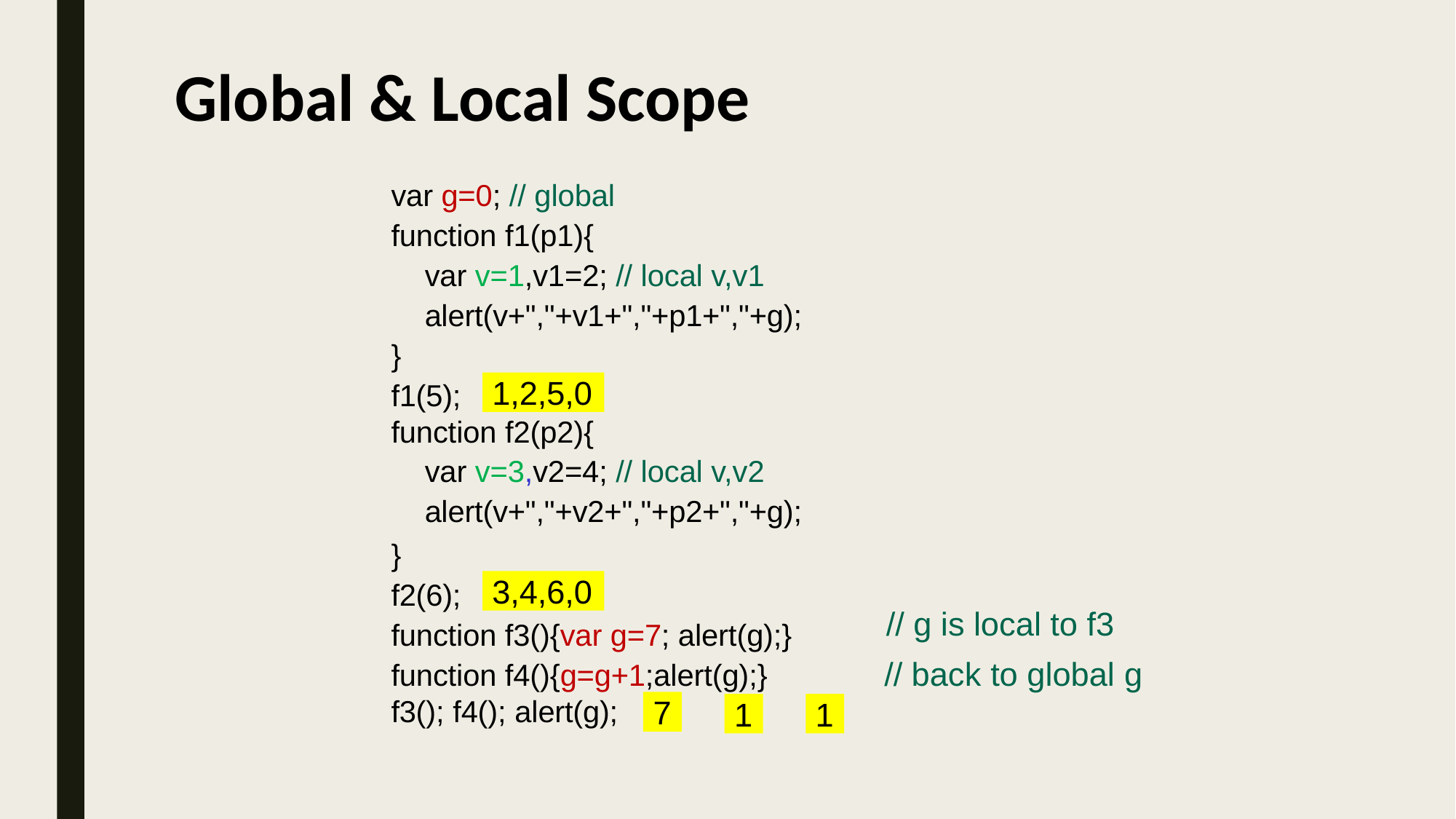

# Global & Local Scope
var g=0; // global function f1(p1){
var v=1,v1=2; // local v,v1 alert(v+","+v1+","+p1+","+g);
} f1(5);
1,2,5,0
function f2(p2){
var v=3,v2=4; // local v,v2 alert(v+","+v2+","+p2+","+g);
} f2(6);
3,4,6,0
// g is local to f3
// back to global g
function f3(){var g=7; alert(g);} function f4(){g=g+1;alert(g);}
f3(); f4(); alert(g);
7
1
1